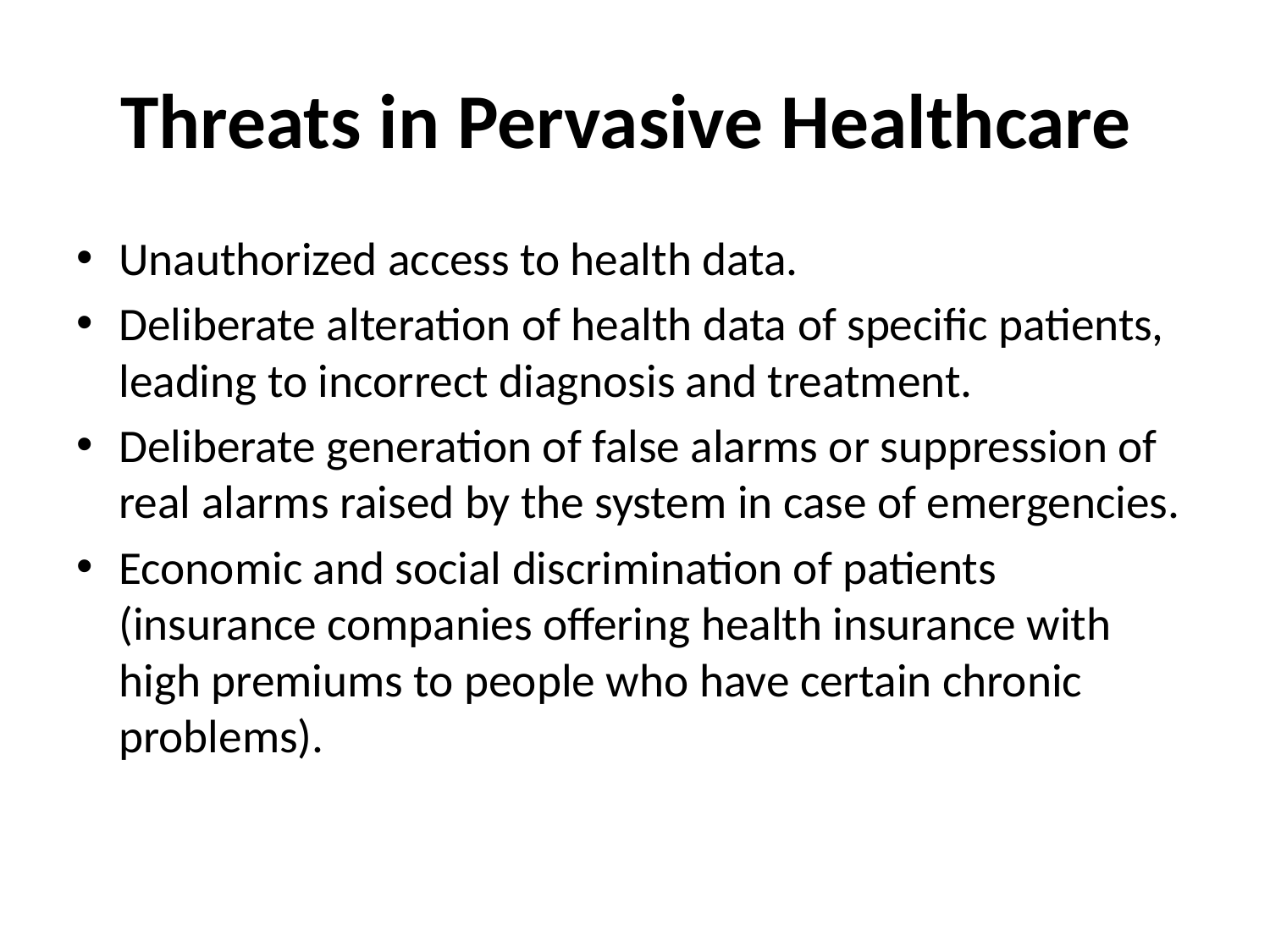

# Threats in Pervasive Healthcare
Unauthorized access to health data.
Deliberate alteration of health data of specific patients, leading to incorrect diagnosis and treatment.
Deliberate generation of false alarms or suppression of real alarms raised by the system in case of emergencies.
Economic and social discrimination of patients (insurance companies offering health insurance with high premiums to people who have certain chronic problems).